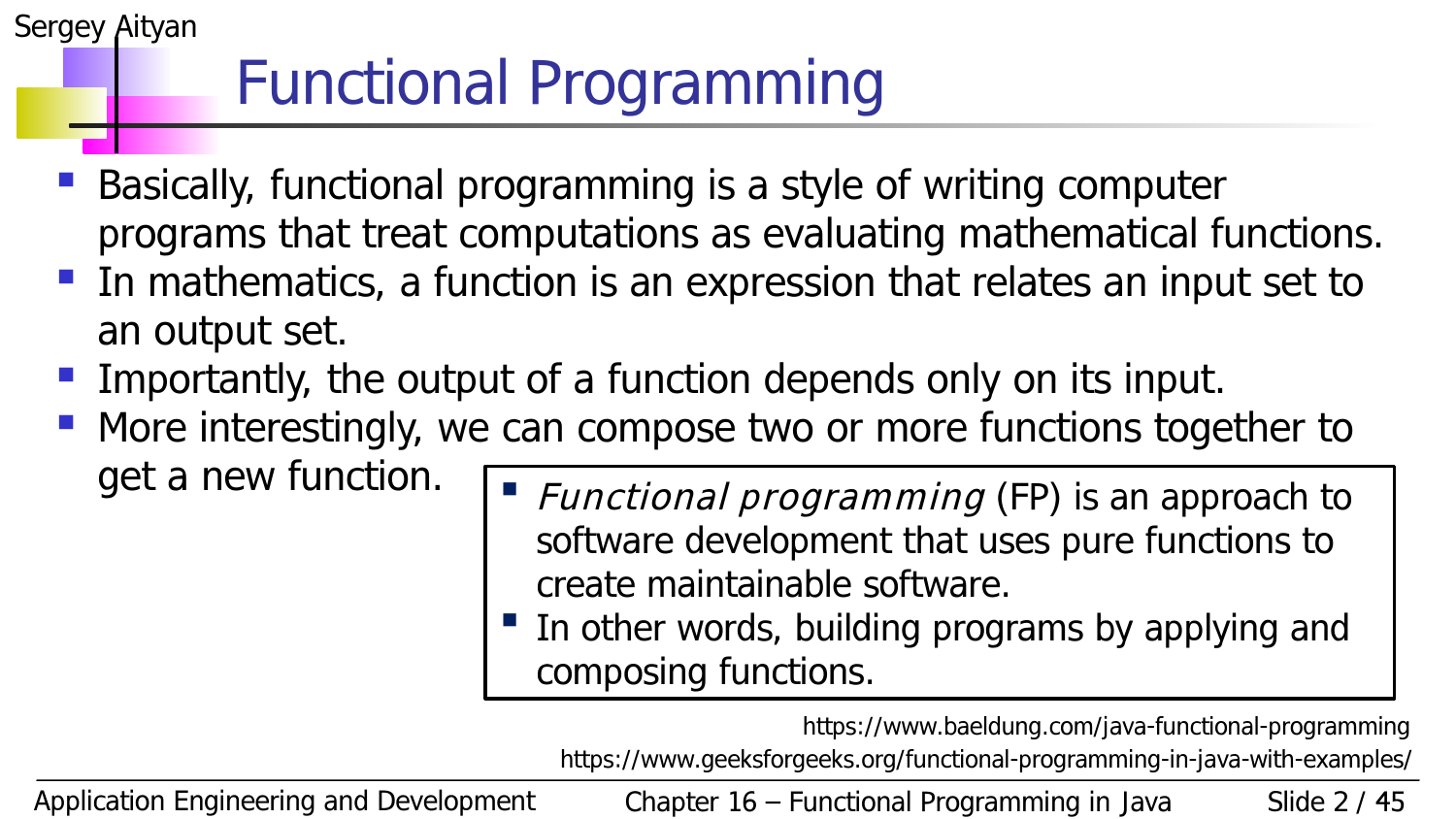

# Functional Programming
Basically, functional programming is a style of writing computer programs that treat computations as evaluating mathematical functions.
In mathematics, a function is an expression that relates an input set to an output set.
Importantly, the output of a function depends only on its input.
More interestingly, we can compose two or more functions together to get a new function.
Functional programming (FP) is an approach to software development that uses pure functions to create maintainable software.
In other words, building programs by applying and composing functions.
https://www.baeldung.com/java-functional-programming
https://www.geeksforgeeks.org/functional-programming-in-java-with-examples/